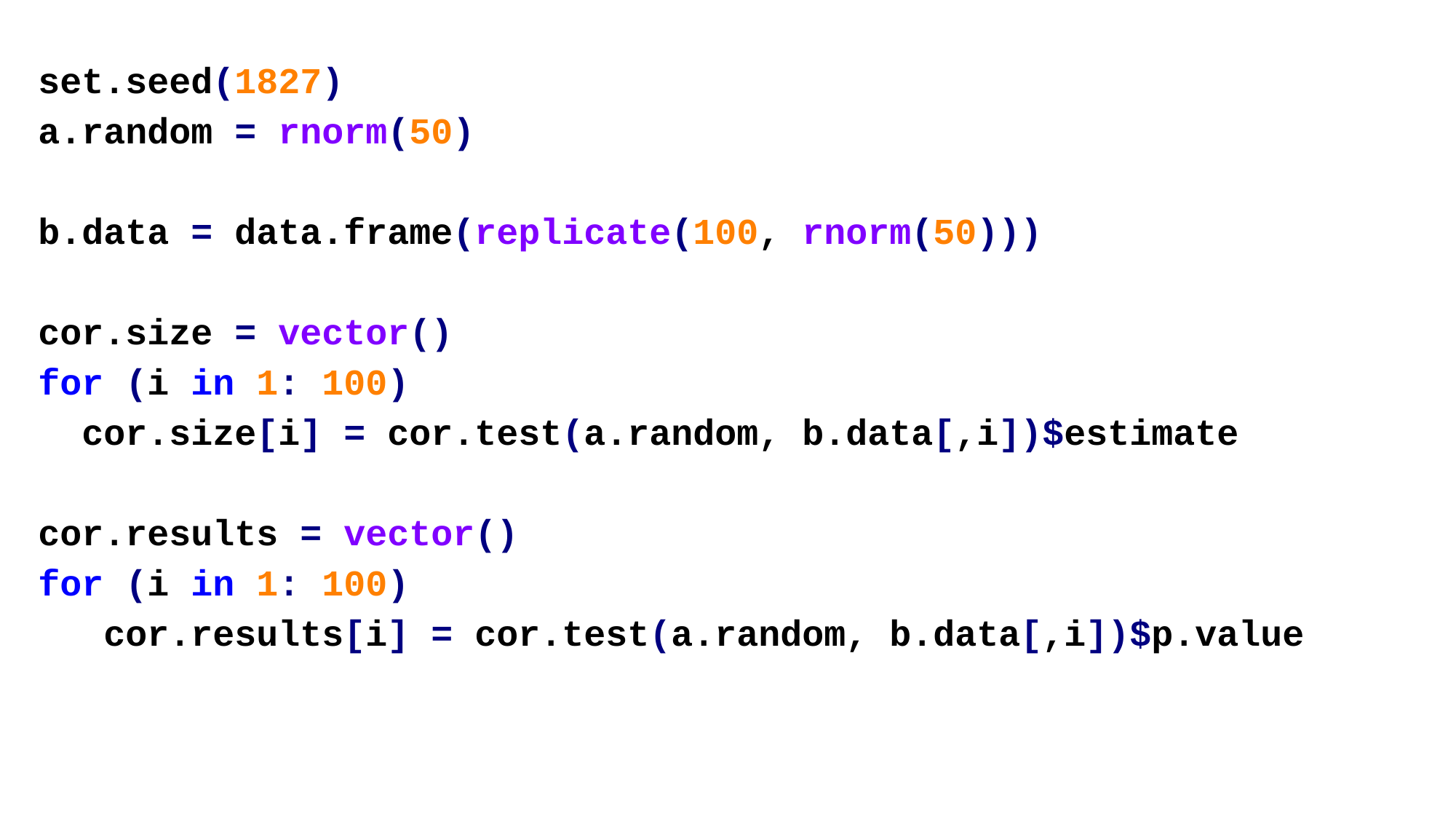

set.seed(1827)
a.random = rnorm(50)

b.data = data.frame(replicate(100, rnorm(50)))

cor.size = vector()
for (i in 1: 100)
  cor.size[i] = cor.test(a.random, b.data[,i])$estimate

cor.results = vector()
for (i in 1: 100)
   cor.results[i] = cor.test(a.random, b.data[,i])$p.value